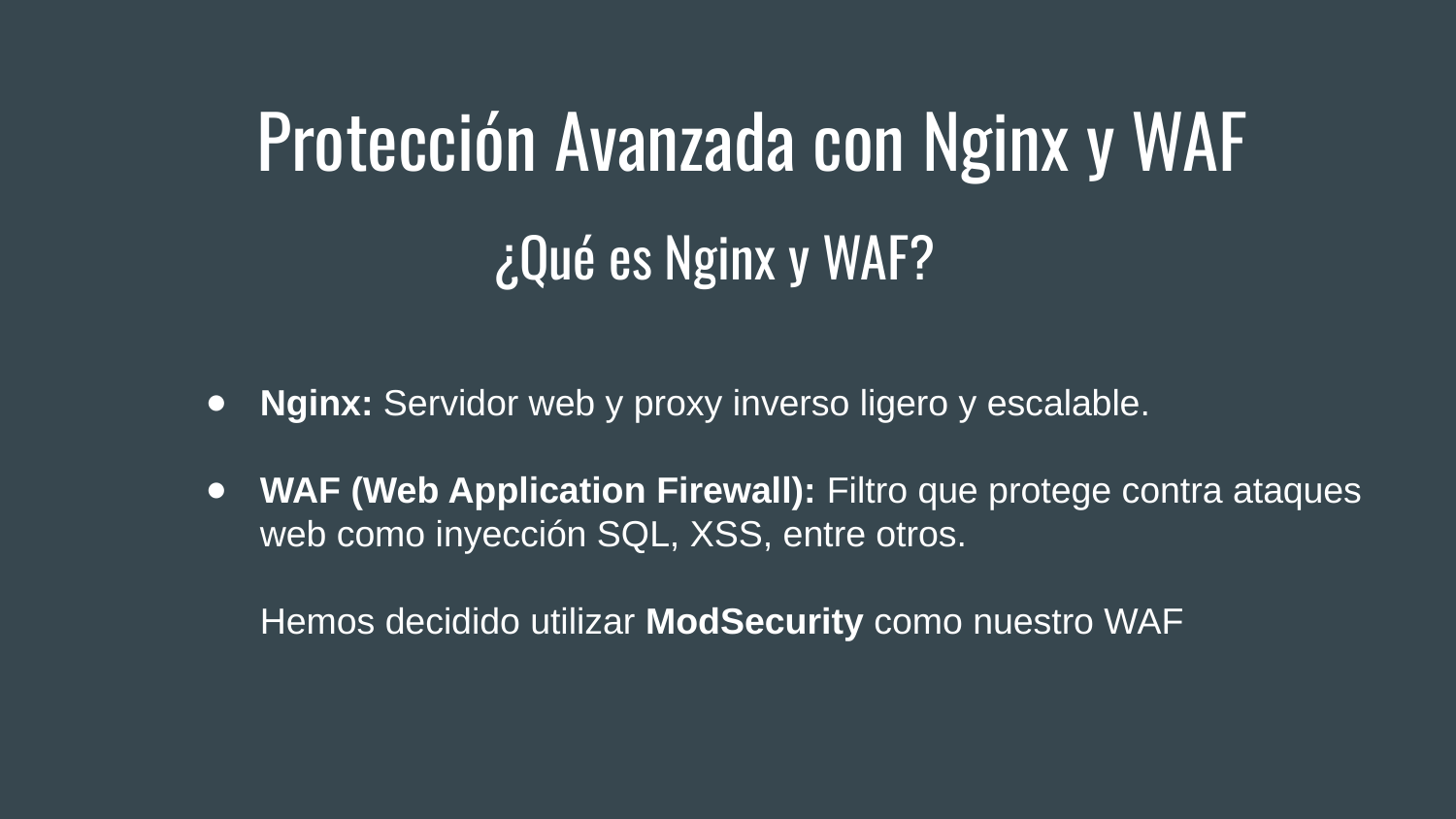

# Protección Avanzada con Nginx y WAF
¿Qué es Nginx y WAF?
Nginx: Servidor web y proxy inverso ligero y escalable.

WAF (Web Application Firewall): Filtro que protege contra ataques web como inyección SQL, XSS, entre otros.

Hemos decidido utilizar ModSecurity como nuestro WAF